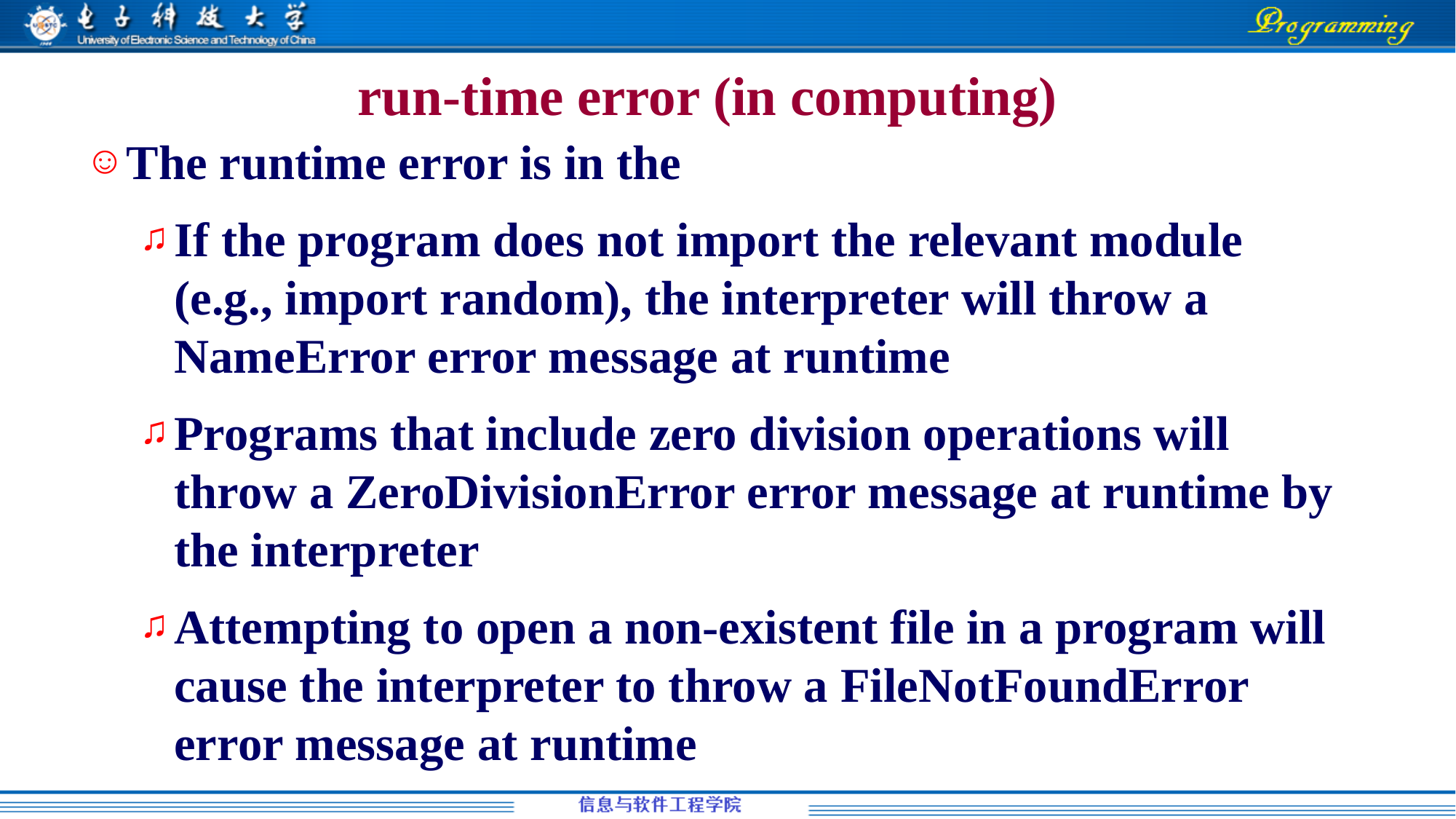

# run-time error (in computing)
The runtime error is in the
If the program does not import the relevant module (e.g., import random), the interpreter will throw a NameError error message at runtime
Programs that include zero division operations will throw a ZeroDivisionError error message at runtime by the interpreter
Attempting to open a non-existent file in a program will cause the interpreter to throw a FileNotFoundError error message at runtime